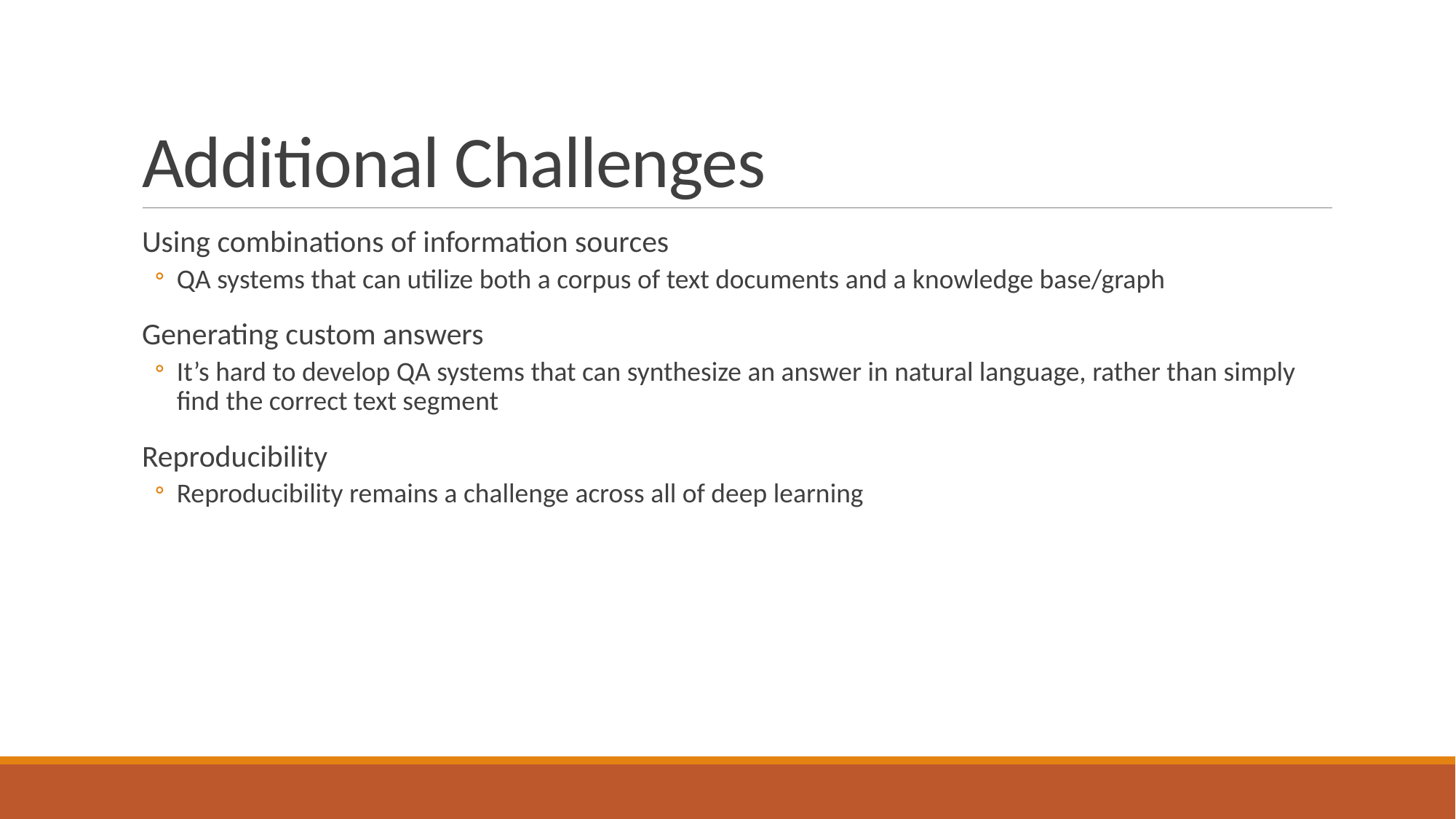

# Additional Challenges
Using combinations of information sources
QA systems that can utilize both a corpus of text documents and a knowledge base/graph
Generating custom answers
It’s hard to develop QA systems that can synthesize an answer in natural language, rather than simply find the correct text segment
Reproducibility
Reproducibility remains a challenge across all of deep learning